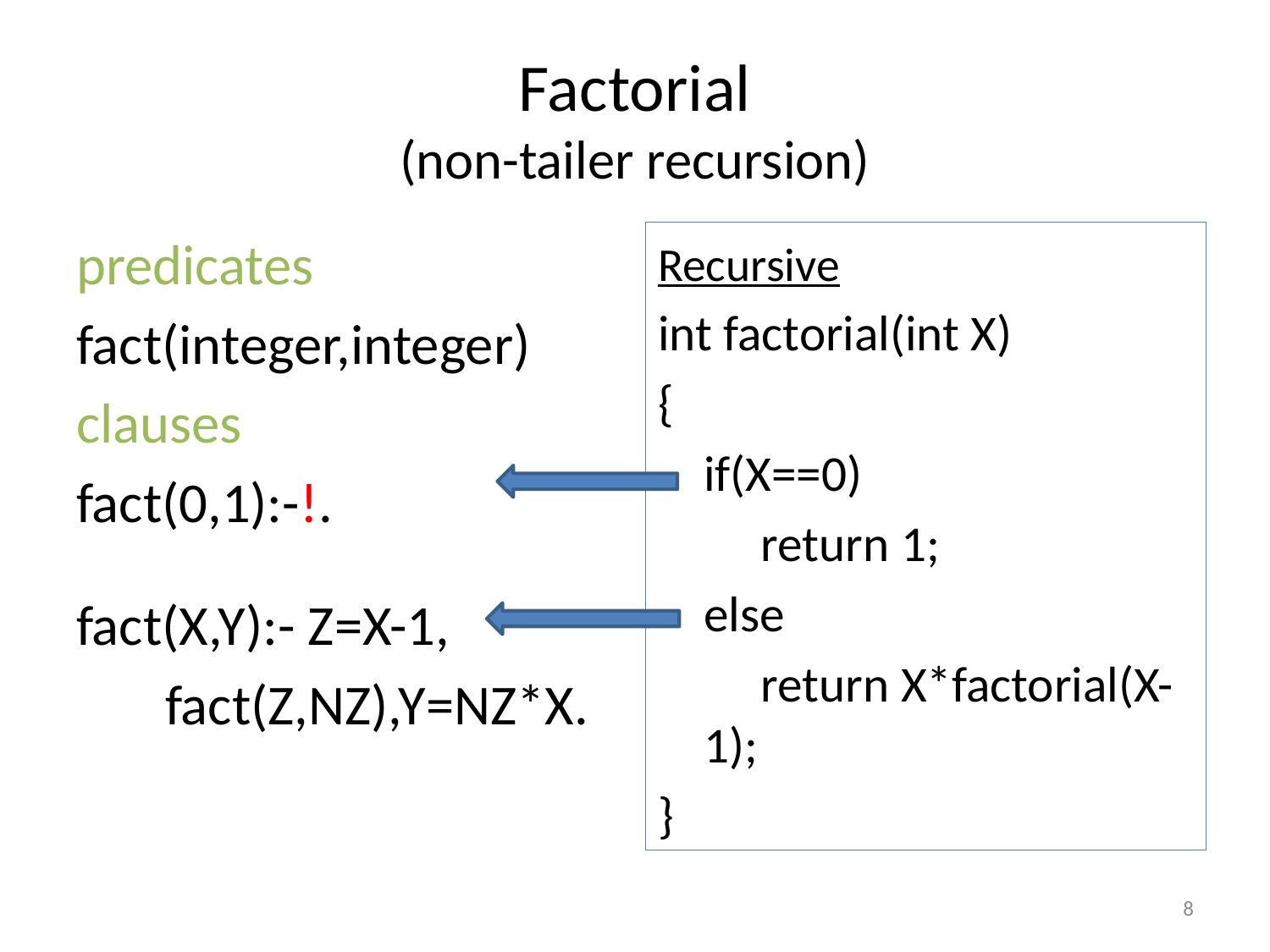

# Factorial (non-tailer recursion)
predicates
fact(integer,integer)
clauses
fact(0,1):-!.

fact(X,Y):- Z=X-1,
       fact(Z,NZ),Y=NZ*X.
Recursive
int factorial(int X)
{
	if(X==0)
	     return 1;
	else
	     return X*factorial(X-1);
}

8